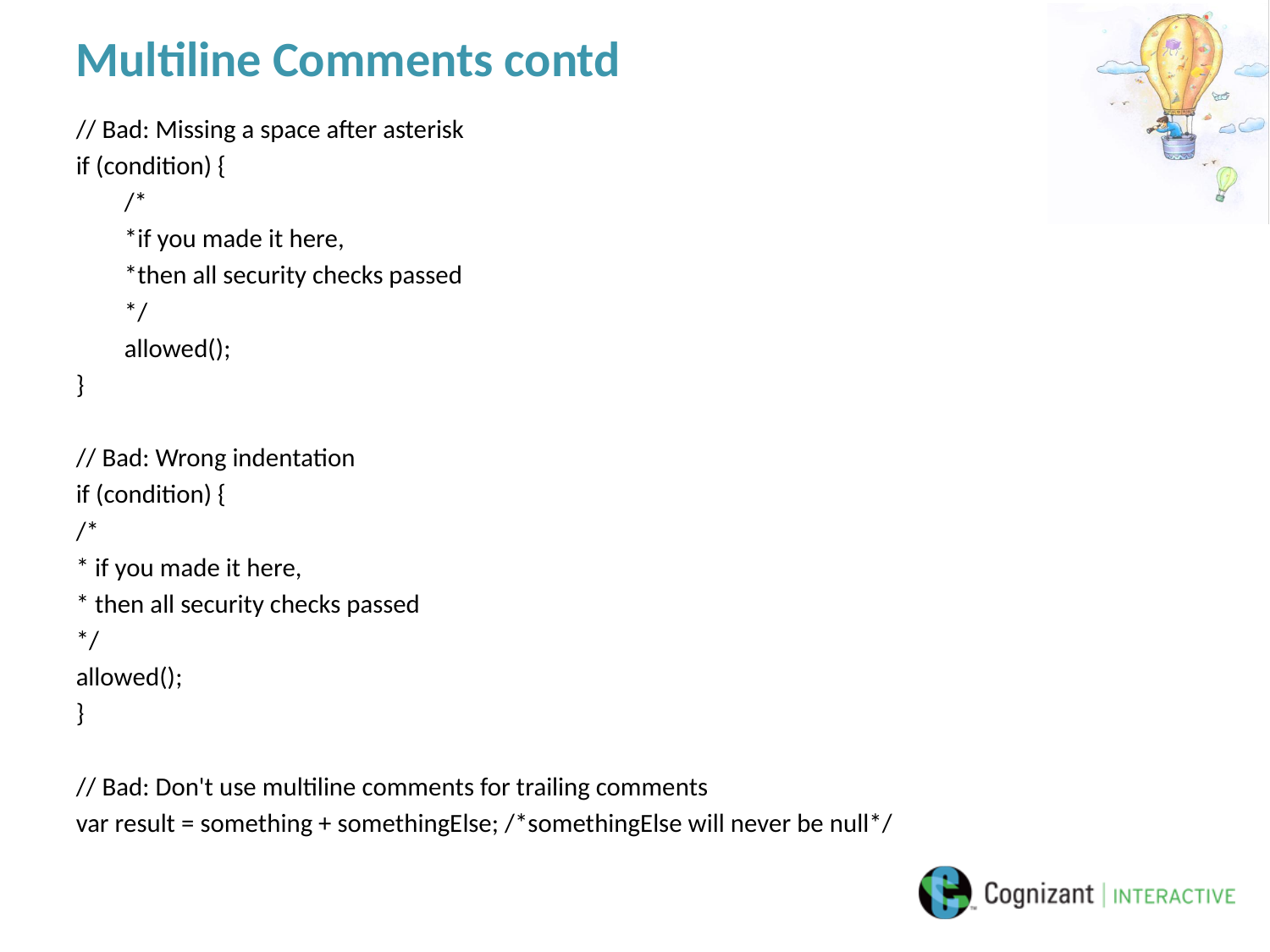

# Multiline Comments contd
// Bad: Missing a space after asterisk
if (condition) {
/*
*if you made it here,
*then all security checks passed
*/
allowed();
}

// Bad: Wrong indentation
if (condition) {
/*
* if you made it here,
* then all security checks passed
*/
allowed();
}

// Bad: Don't use multiline comments for trailing comments
var result = something + somethingElse; /*somethingElse will never be null*/